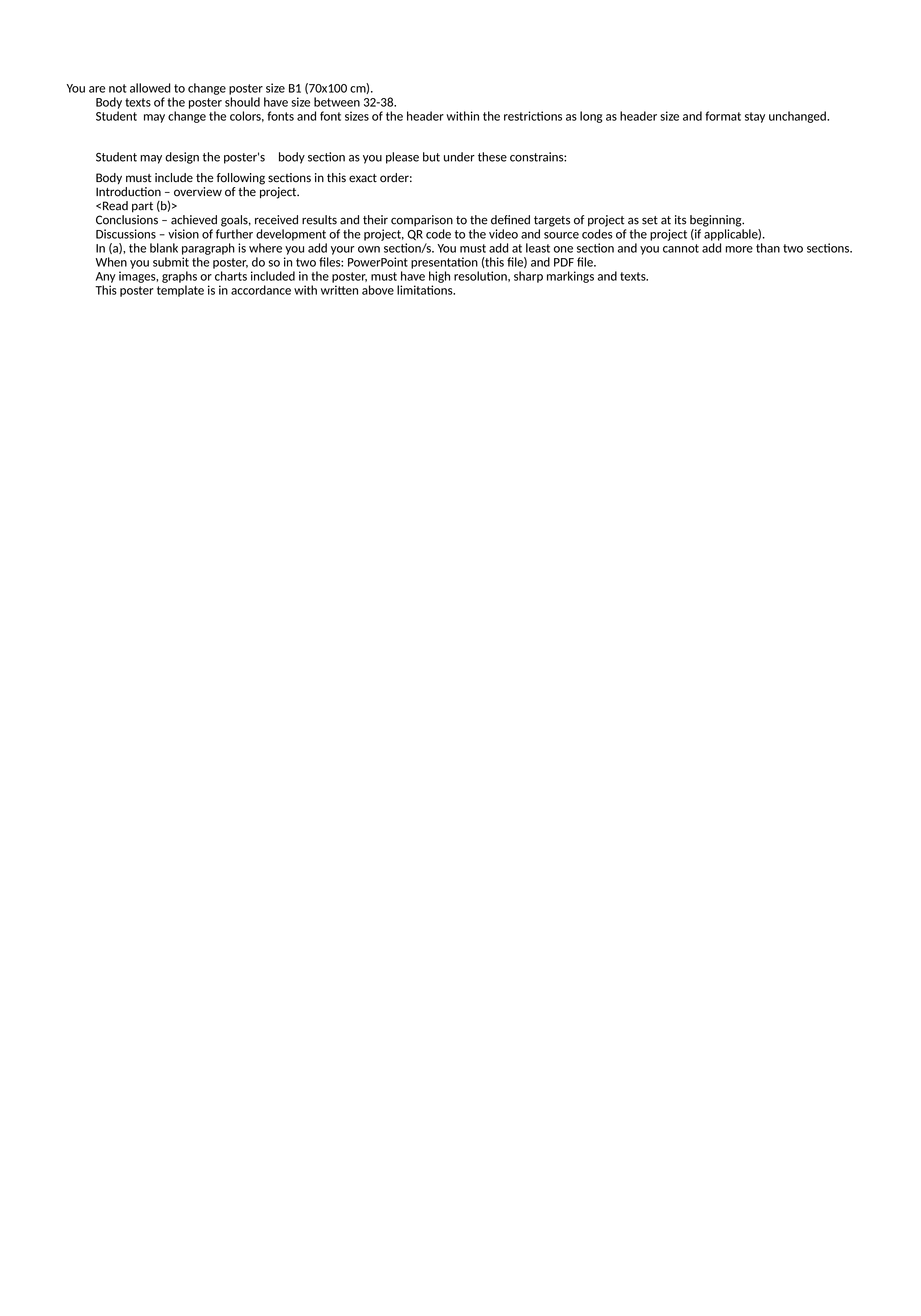

# You are not allowed to change poster size B1 (70x100 cm). Body texts of the poster should have size between 32-38. Student  may change the colors, fonts and font sizes of the header within the restrictions as long as header size and format stay unchanged. Student may design the poster's  body section as you please but under these constrains: Body must include the following sections in this exact order: Introduction – overview of the project. <Read part (b)> Conclusions – achieved goals, received results and their comparison to the defined targets of project as set at its beginning. Discussions – vision of further development of the project, QR code to the video and source codes of the project (if applicable). In (a), the blank paragraph is where you add your own section/s. You must add at least one section and you cannot add more than two sections. When you submit the poster, do so in two files: PowerPoint presentation (this file) and PDF file. Any images, graphs or charts included in the poster, must have high resolution, sharp markings and texts. This poster template is in accordance with written above limitations.